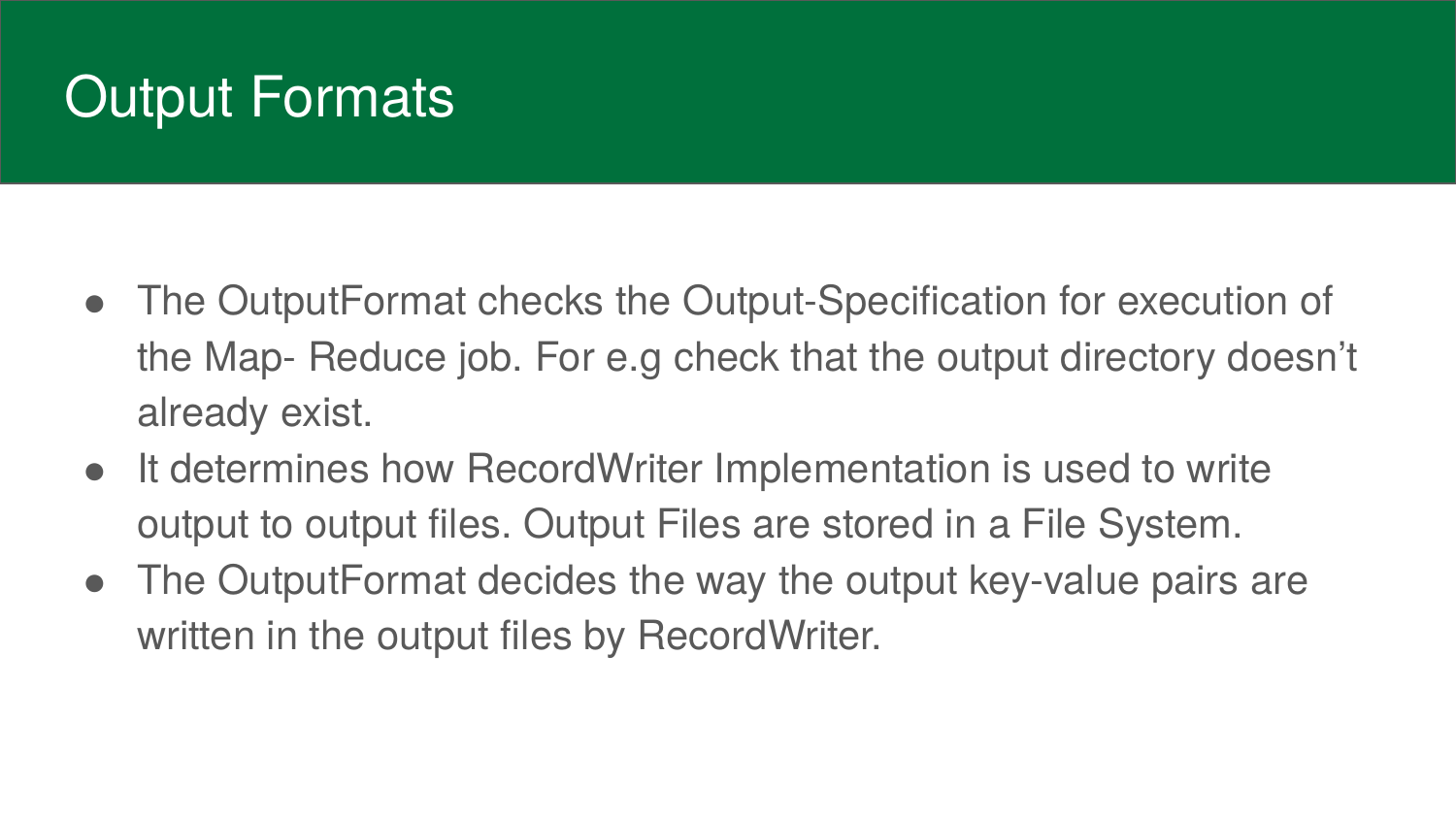

# Output Formats
The OutputFormat checks the Output-Specification for execution of the Map- Reduce job. For e.g check that the output directory doesn’t already exist.
It determines how RecordWriter Implementation is used to write output to output files. Output Files are stored in a File System.
The OutputFormat decides the way the output key-value pairs are written in the output files by RecordWriter.